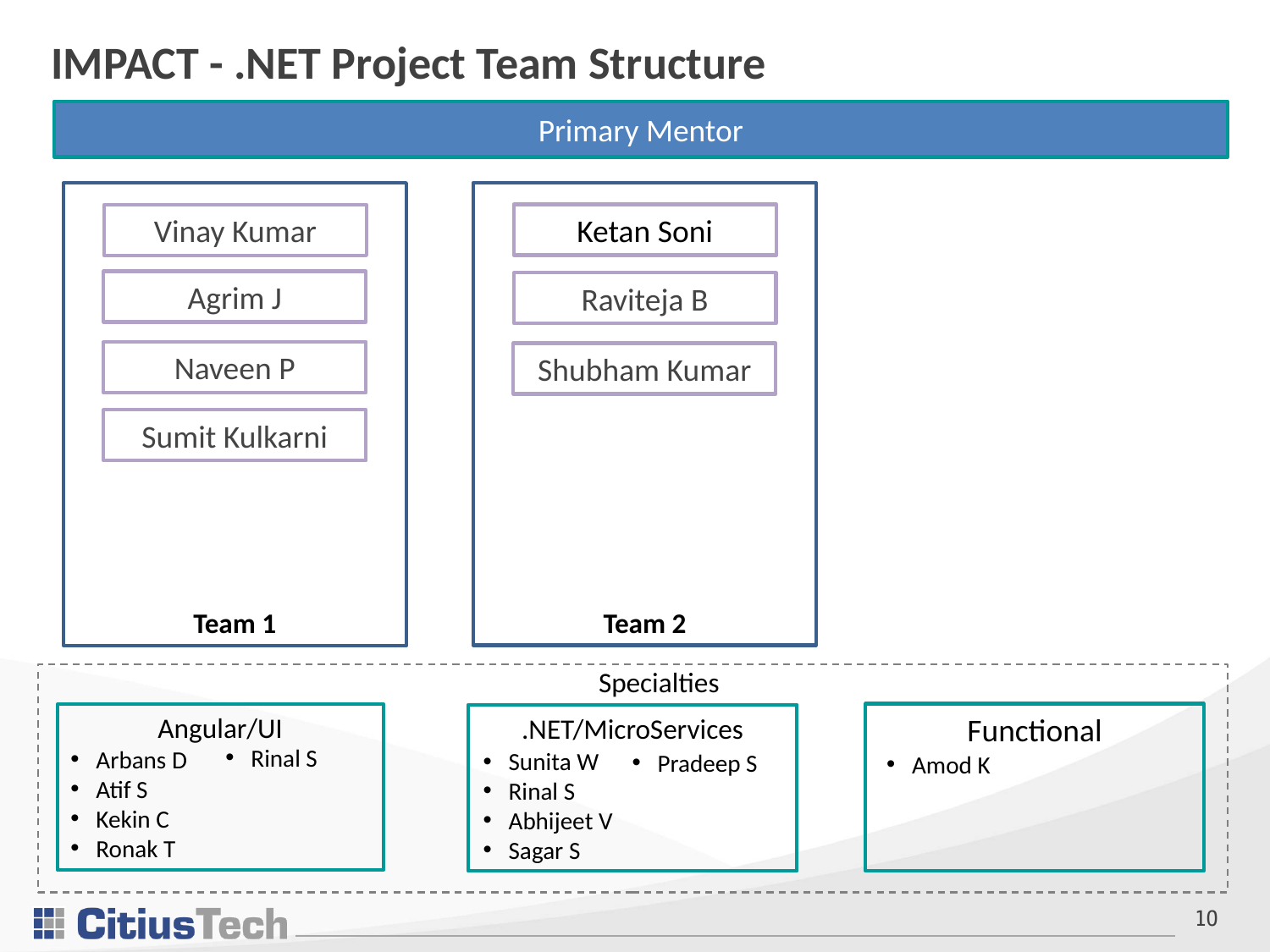

# IMPACT - .NET Project Team Structure
Primary Mentor
Team 2
Ketan Soni
Raviteja B
Shubham Kumar
Team 1
Vinay Kumar
Agrim J
Naveen P
Sumit Kulkarni
Specialties

Functional
Angular/UI
.NET/MicroServices
Rinal S
Arbans D
Atif S
Kekin C
Ronak T
Sunita W
Rinal S
Abhijeet V
Sagar S
Pradeep S
Amod K